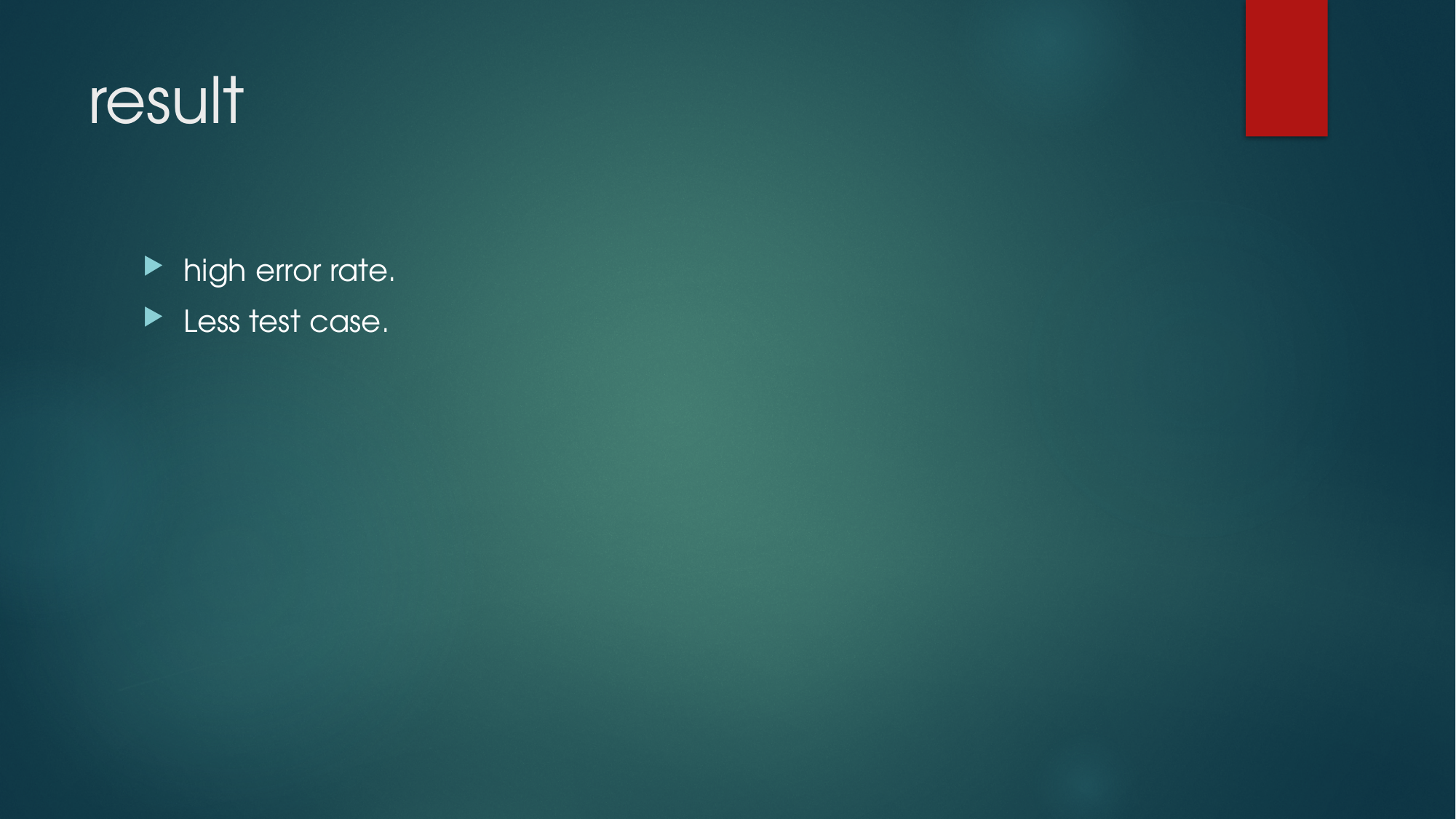

# result
high error rate.
Less test case.